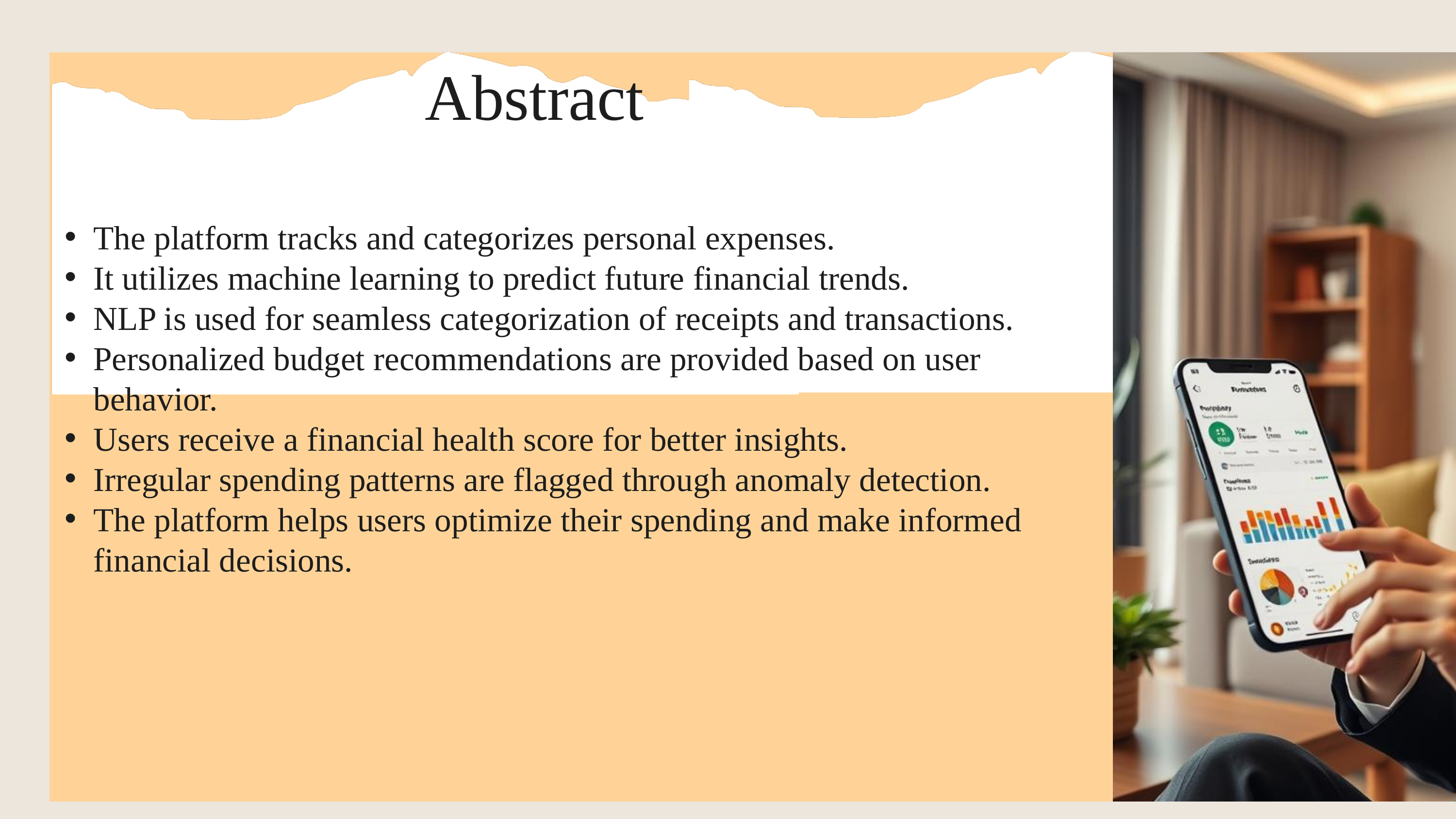

Abstract
The platform tracks and categorizes personal expenses.
It utilizes machine learning to predict future financial trends.
NLP is used for seamless categorization of receipts and transactions.
Personalized budget recommendations are provided based on user behavior.
Users receive a financial health score for better insights.
Irregular spending patterns are flagged through anomaly detection.
The platform helps users optimize their spending and make informed financial decisions.